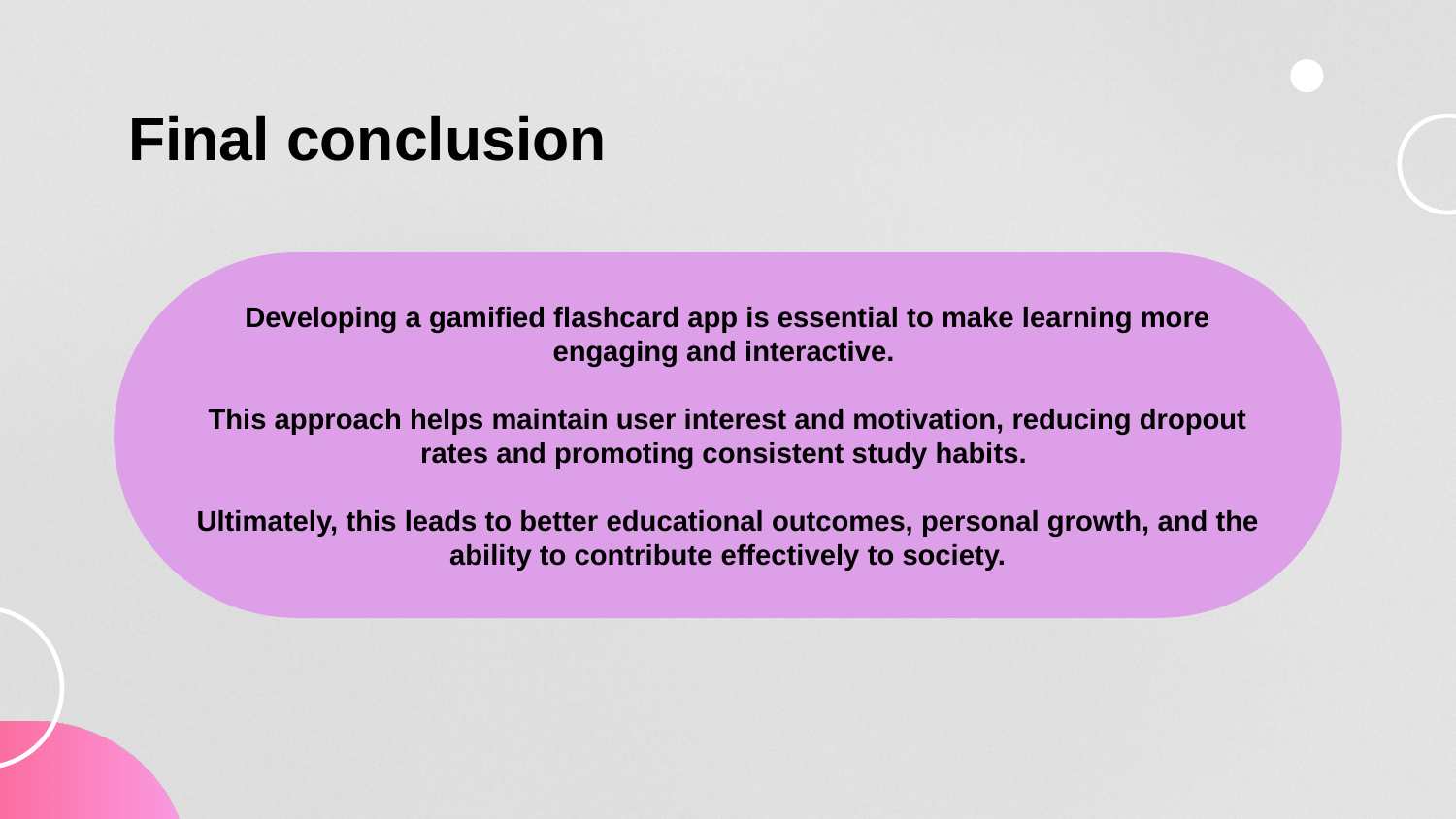

# Final conclusion
Developing a gamified flashcard app is essential to make learning more engaging and interactive.

This approach helps maintain user interest and motivation, reducing dropout rates and promoting consistent study habits.

Ultimately, this leads to better educational outcomes, personal growth, and the ability to contribute effectively to society.